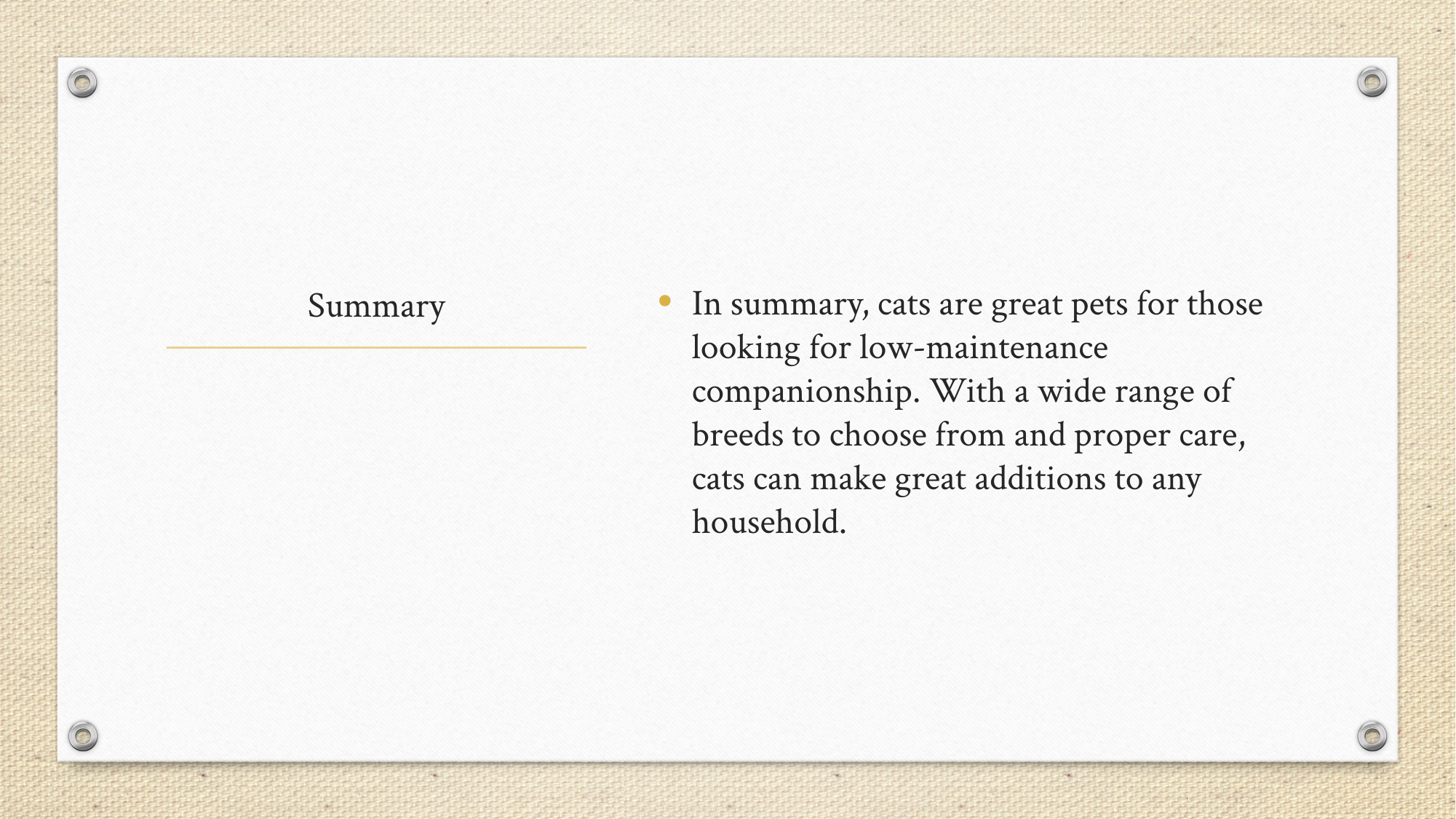

In summary, cats are great pets for those looking for low-maintenance companionship. With a wide range of breeds to choose from and proper care, cats can make great additions to any household.
# Summary